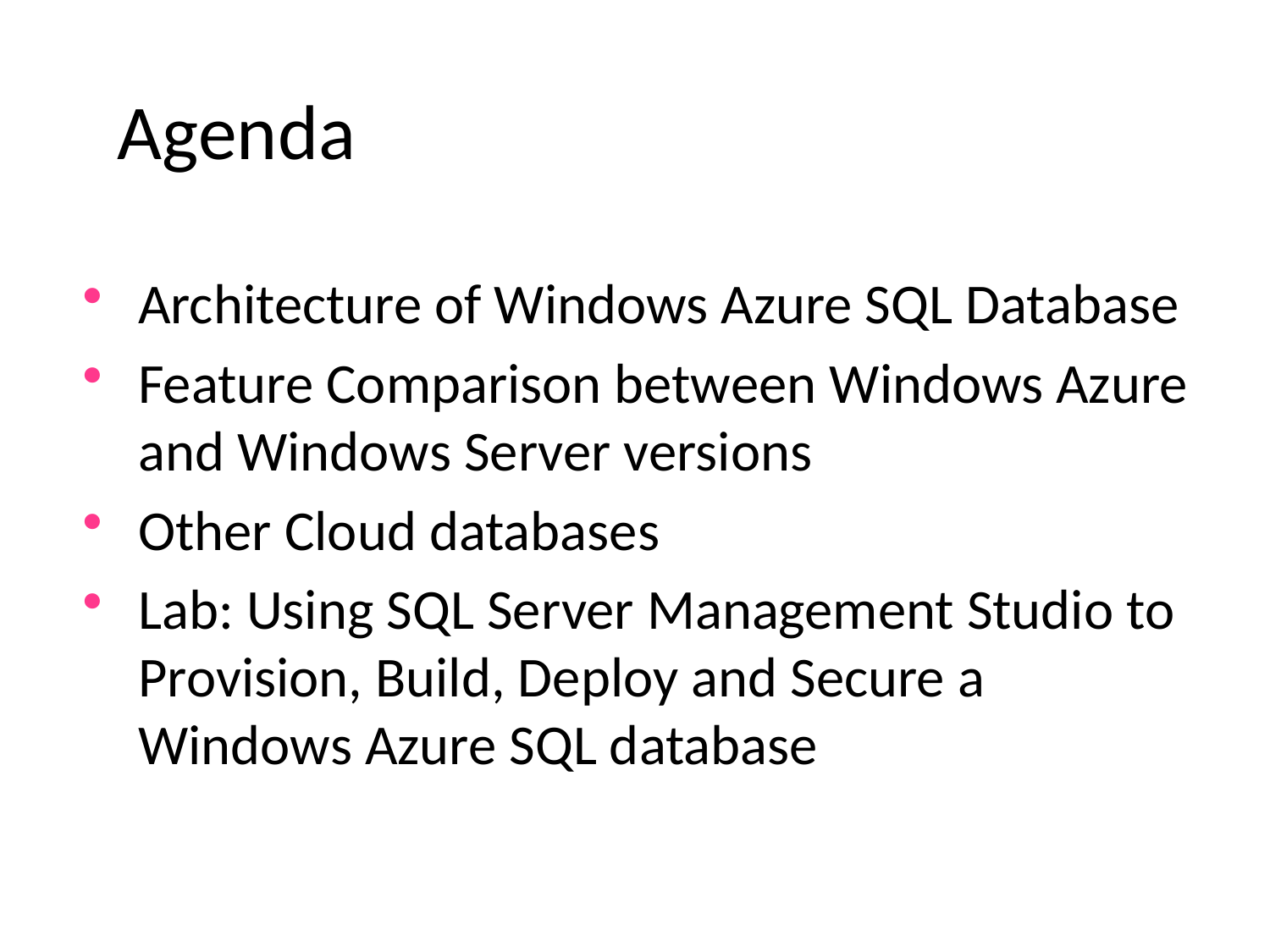

Agenda
Architecture of Windows Azure SQL Database
Feature Comparison between Windows Azure and Windows Server versions
Other Cloud databases
Lab: Using SQL Server Management Studio to Provision, Build, Deploy and Secure a Windows Azure SQL database